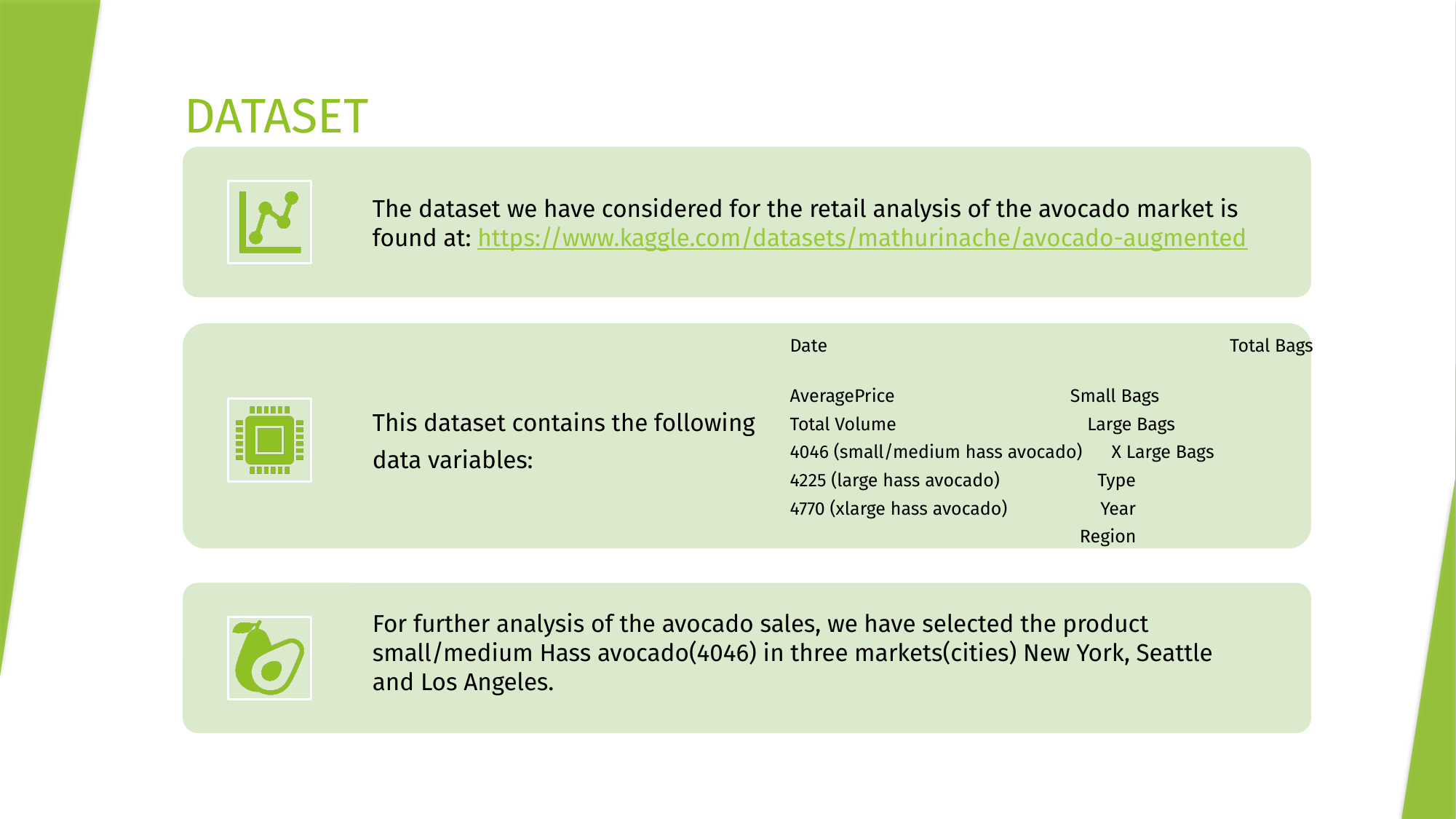

# DATASET
The dataset we have considered for the retail analysis of the avocado market is found at: https://www.kaggle.com/datasets/mathurinache/avocado-augmented
This dataset contains the following
data variables:
Date	         		                       Total Bags
AveragePrice	                                   Small Bags
Total Volume                                       Large Bags
4046 (small/medium hass avocado)      X Large Bags
4225 (large hass avocado)                    Type
4770 (xlarge hass avocado)                   Year
                                                           Region

For further analysis of the avocado sales, we have selected the product small/medium Hass avocado(4046) in three markets(cities) New York, Seattle and Los Angeles.